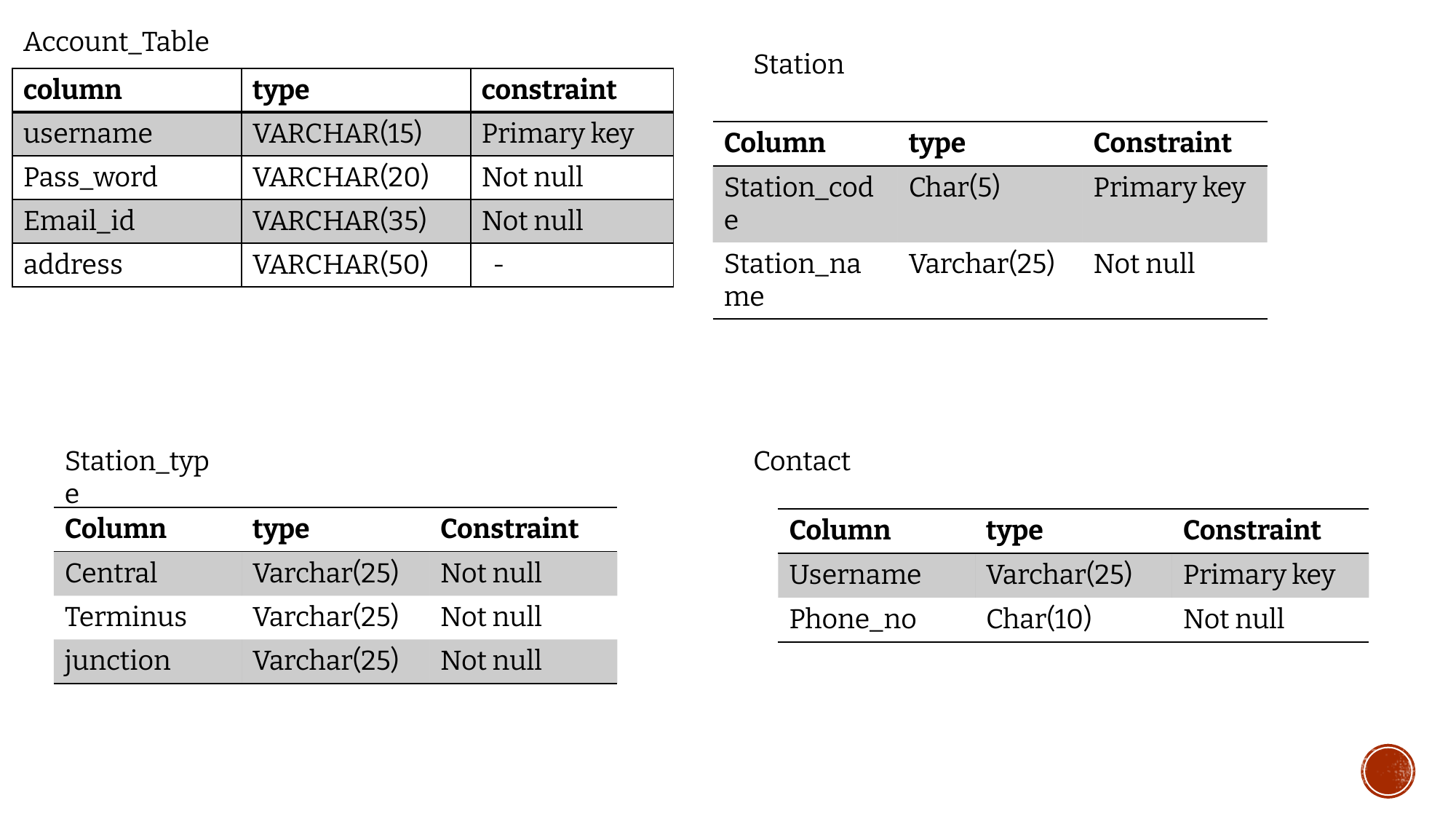

Account_Table
Station
| column | type | constraint |
| --- | --- | --- |
| username | VARCHAR(15) | Primary key |
| Pass\_word | VARCHAR(20) | Not null |
| Email\_id | VARCHAR(35) | Not null |
| address | VARCHAR(50) | - |
| Column | type | Constraint |
| --- | --- | --- |
| Station\_code | Char(5) | Primary key |
| Station\_name | Varchar(25) | Not null |
Station_type
Contact
| Column | type | Constraint |
| --- | --- | --- |
| Central | Varchar(25) | Not null |
| Terminus | Varchar(25) | Not null |
| junction | Varchar(25) | Not null |
| Column | type | Constraint |
| --- | --- | --- |
| Username | Varchar(25) | Primary key |
| Phone\_no | Char(10) | Not null |